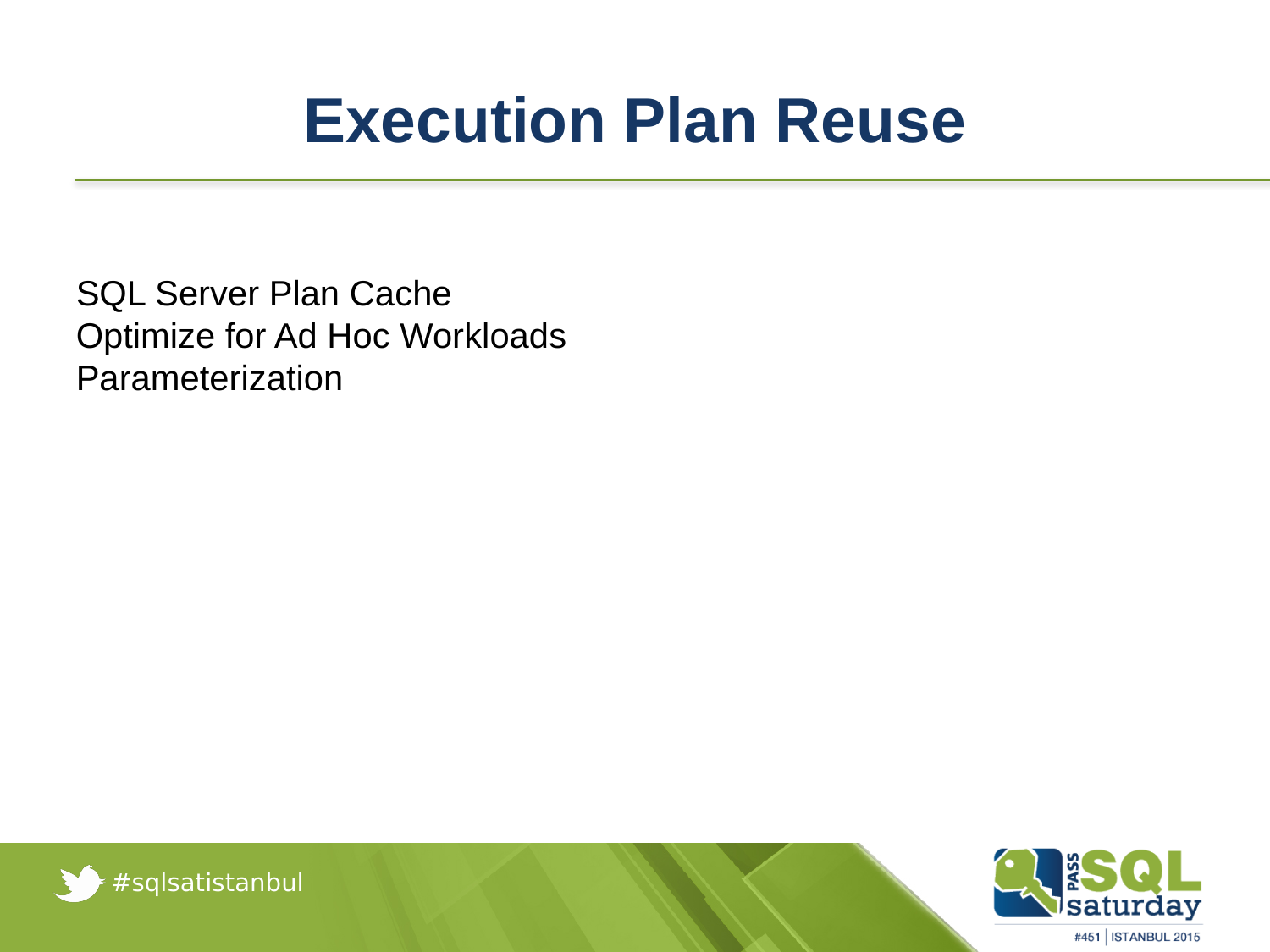

# Execution Plan Reuse

SQL Server Plan Cache
Optimize for Ad Hoc Workloads
Parameterization